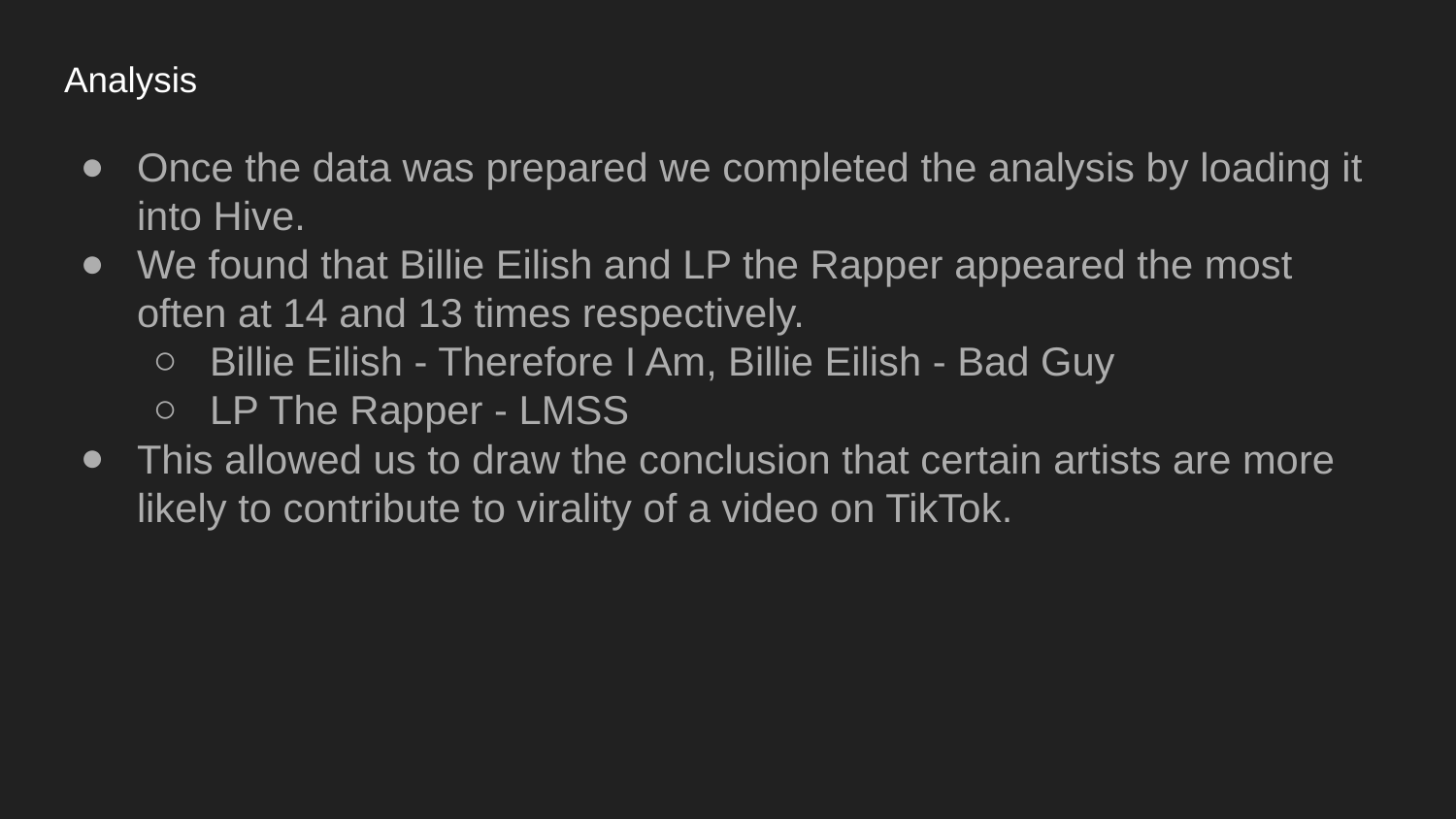

# Analysis
Once the data was prepared we completed the analysis by loading it into Hive.
We found that Billie Eilish and LP the Rapper appeared the most often at 14 and 13 times respectively.
Billie Eilish - Therefore I Am, Billie Eilish - Bad Guy
LP The Rapper - LMSS
This allowed us to draw the conclusion that certain artists are more likely to contribute to virality of a video on TikTok.